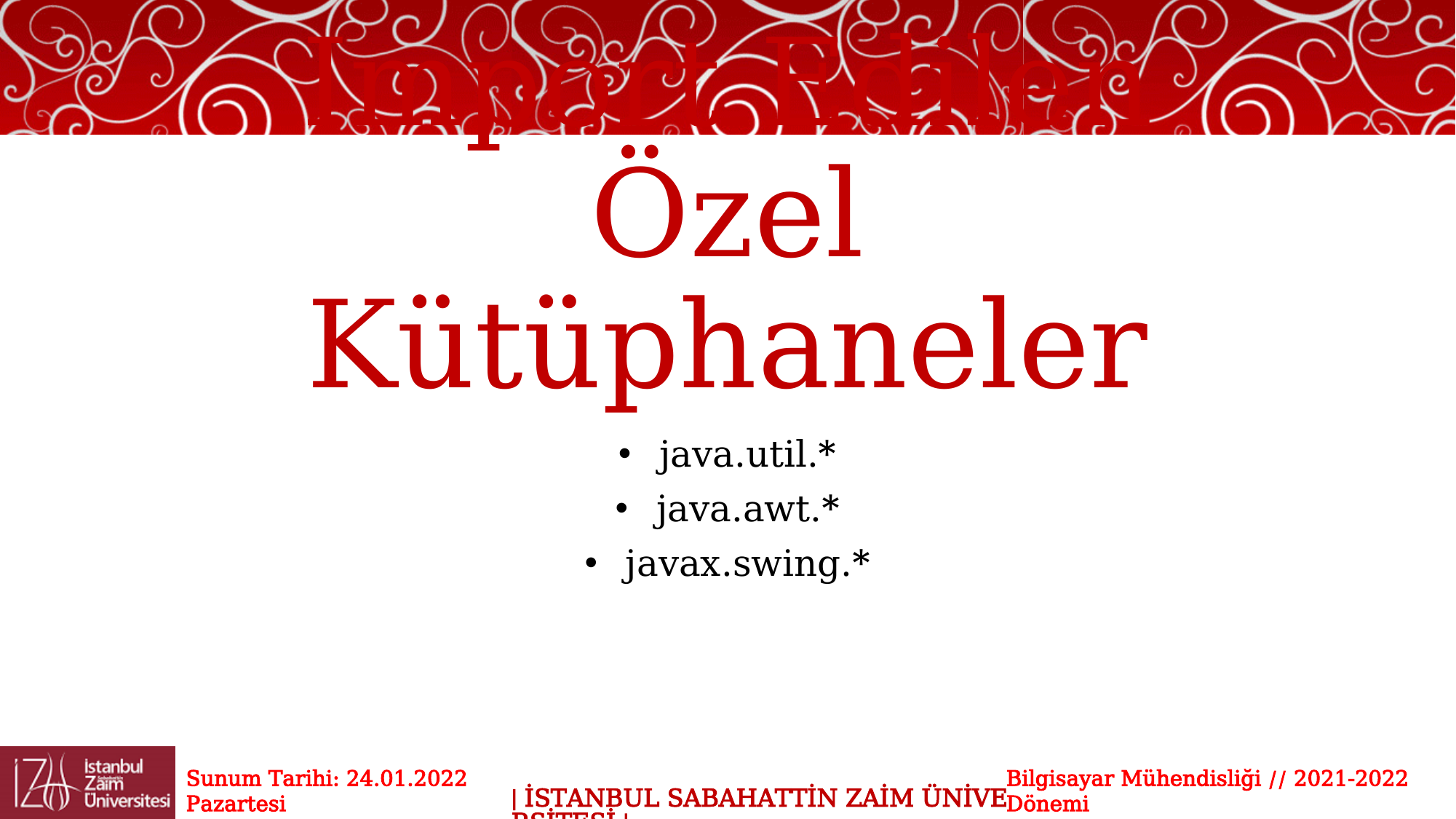

# Import Edilen Özel Kütüphaneler
java.util.*
java.awt.*
javax.swing.*
Sunum Tarihi: 24.01.2022 Pazartesi
Bilgisayar Mühendisliği // 2021-2022 Dönemi
| İSTANBUL SABAHATTİN ZAİM ÜNİVERSİTESİ |